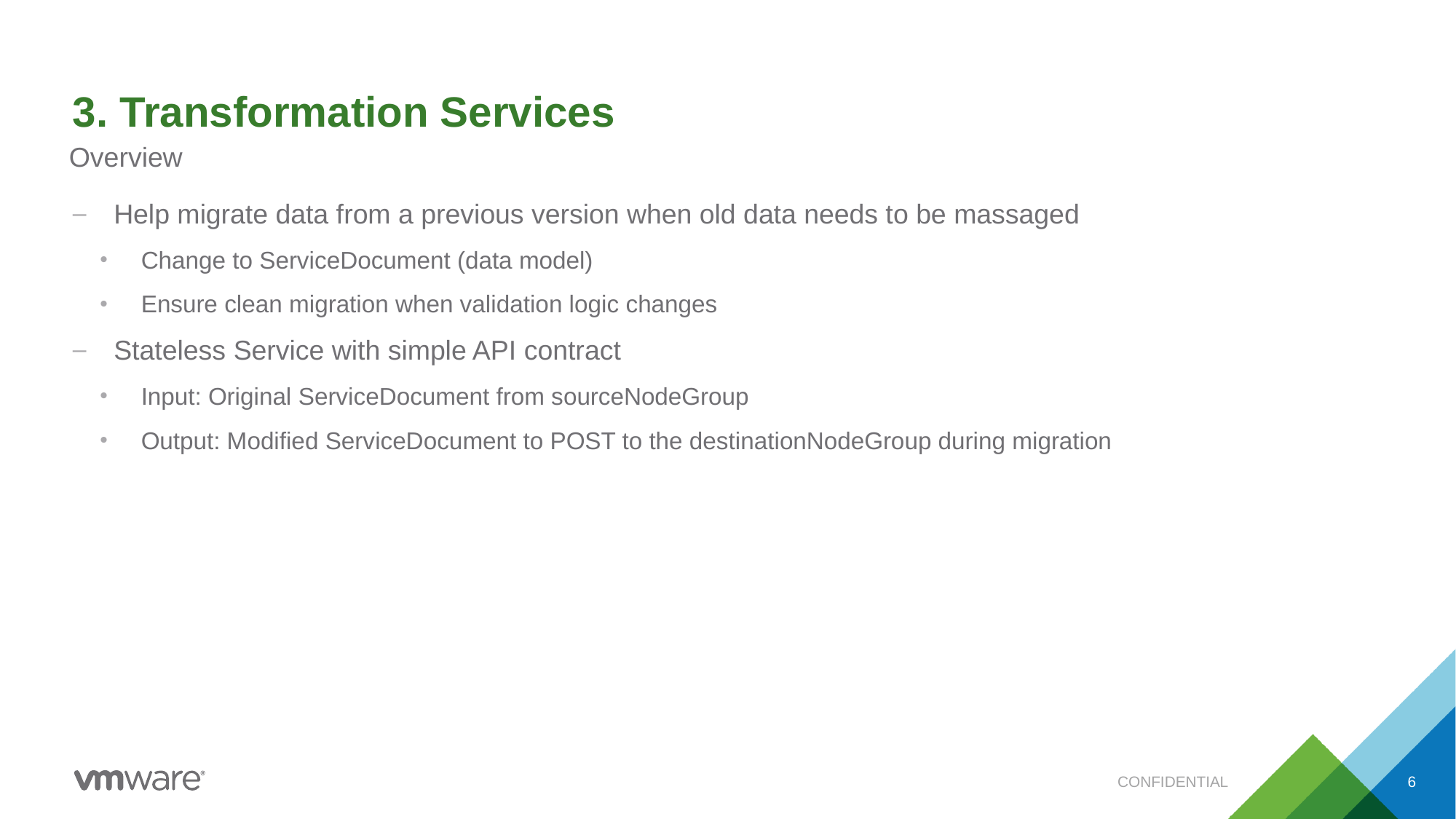

# 3. Transformation Services
Overview
Help migrate data from a previous version when old data needs to be massaged
Change to ServiceDocument (data model)
Ensure clean migration when validation logic changes
Stateless Service with simple API contract
Input: Original ServiceDocument from sourceNodeGroup
Output: Modified ServiceDocument to POST to the destinationNodeGroup during migration
CONFIDENTIAL
6